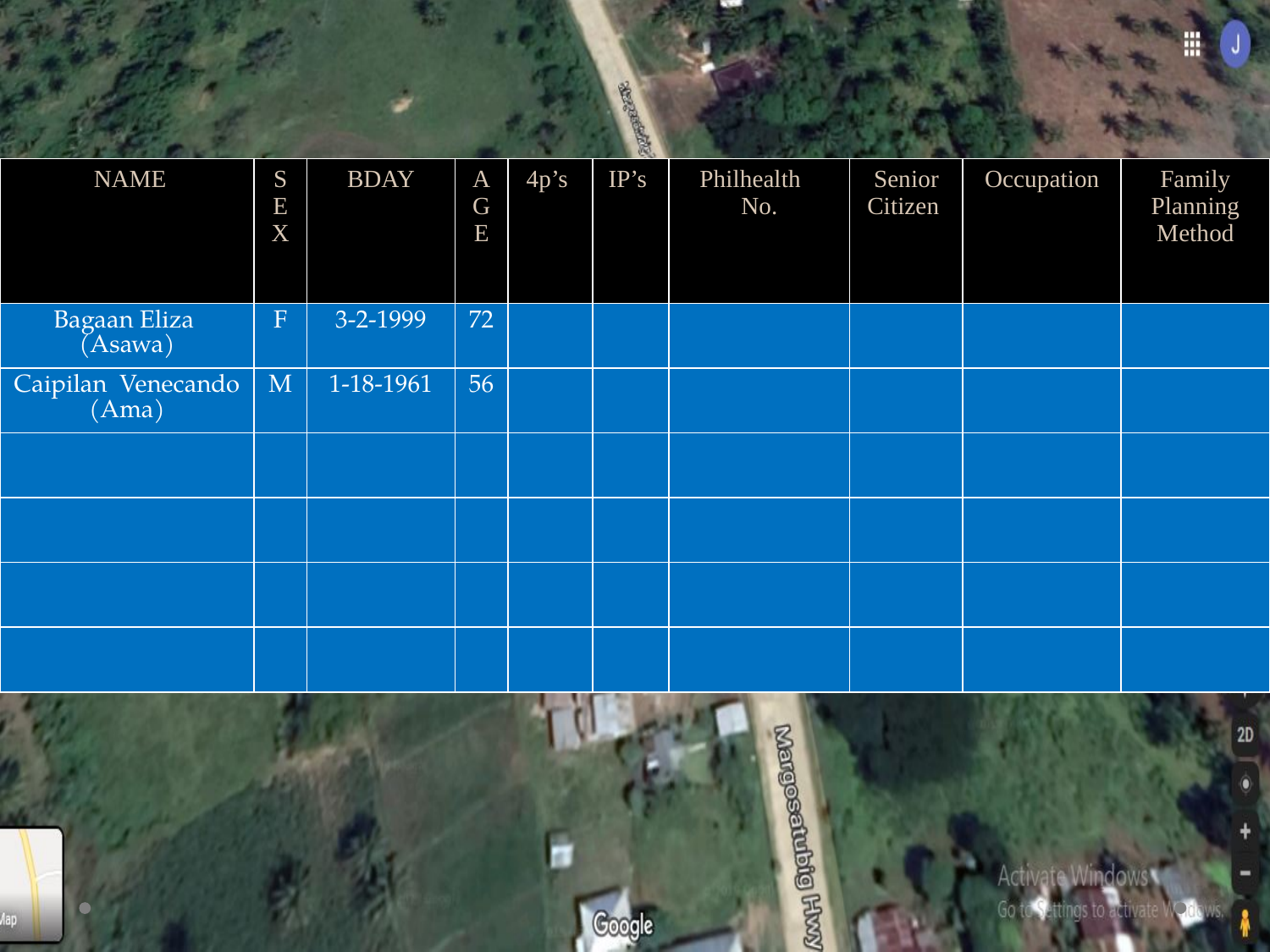

| NAME | SEX | BDAY | AGE | 4p’s | IP’s | Philhealth No. | Senior Citizen | Occupation | Family Planning Method |
| --- | --- | --- | --- | --- | --- | --- | --- | --- | --- |
| Bagaan Eliza (Asawa) | F | 3-2-1999 | 72 |  |  |  |  |  |  |
| Caipilan Venecando (Ama) | M | 1-18-1961 | 56 |  |  |  |  |  |  |
|  |  |  |  |  |  |  |  |  |  |
|  |  |  |  |  |  |  |  |  |  |
|  |  |  |  |  |  |  |  |  |  |
|  |  |  |  |  |  |  |  |  |  |